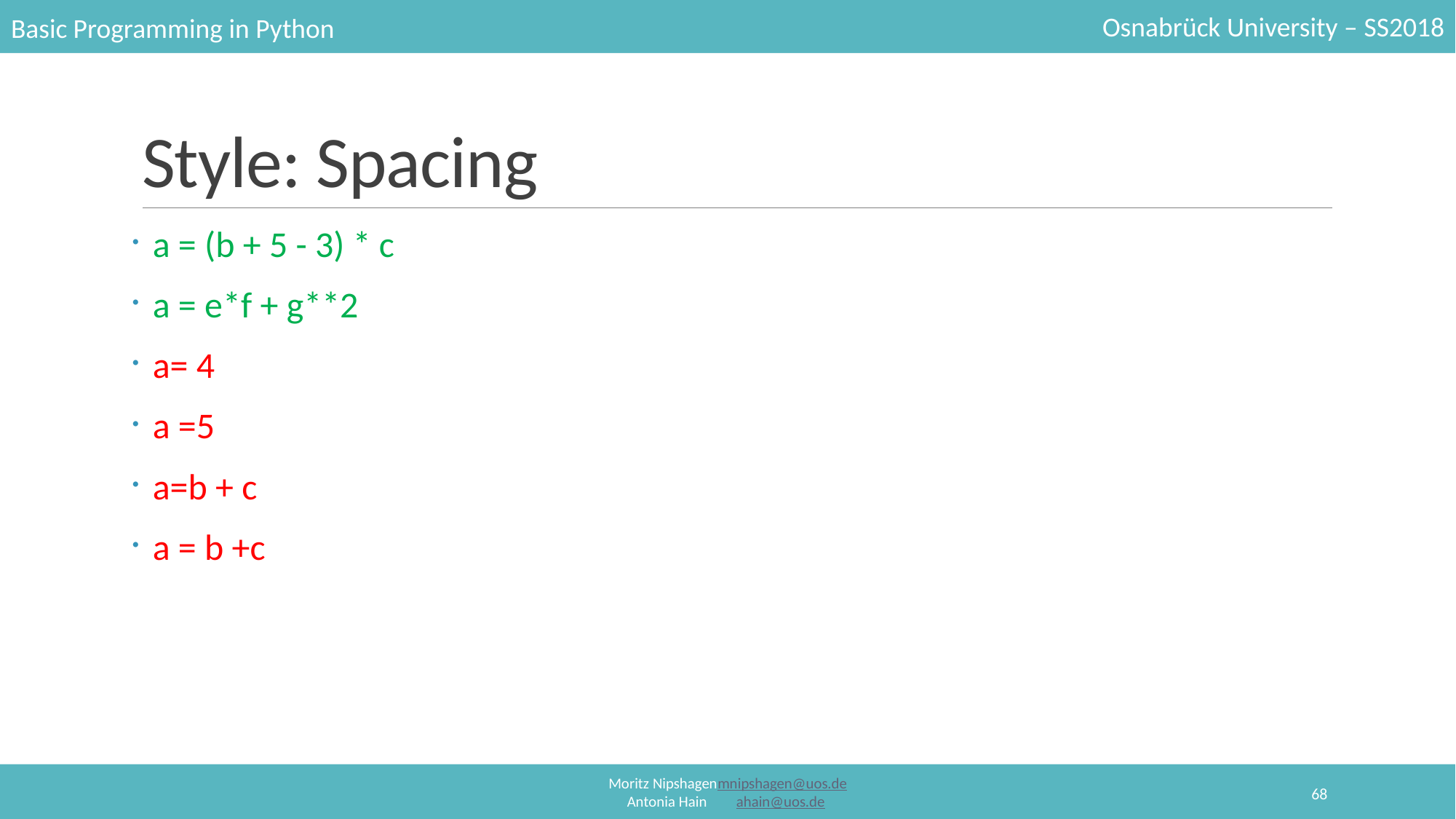

# Style: Spacing
a = (b + 5 - 3) * c
a = e*f + g**2
a= 4
a =5
a=b + c
a = b +c
68